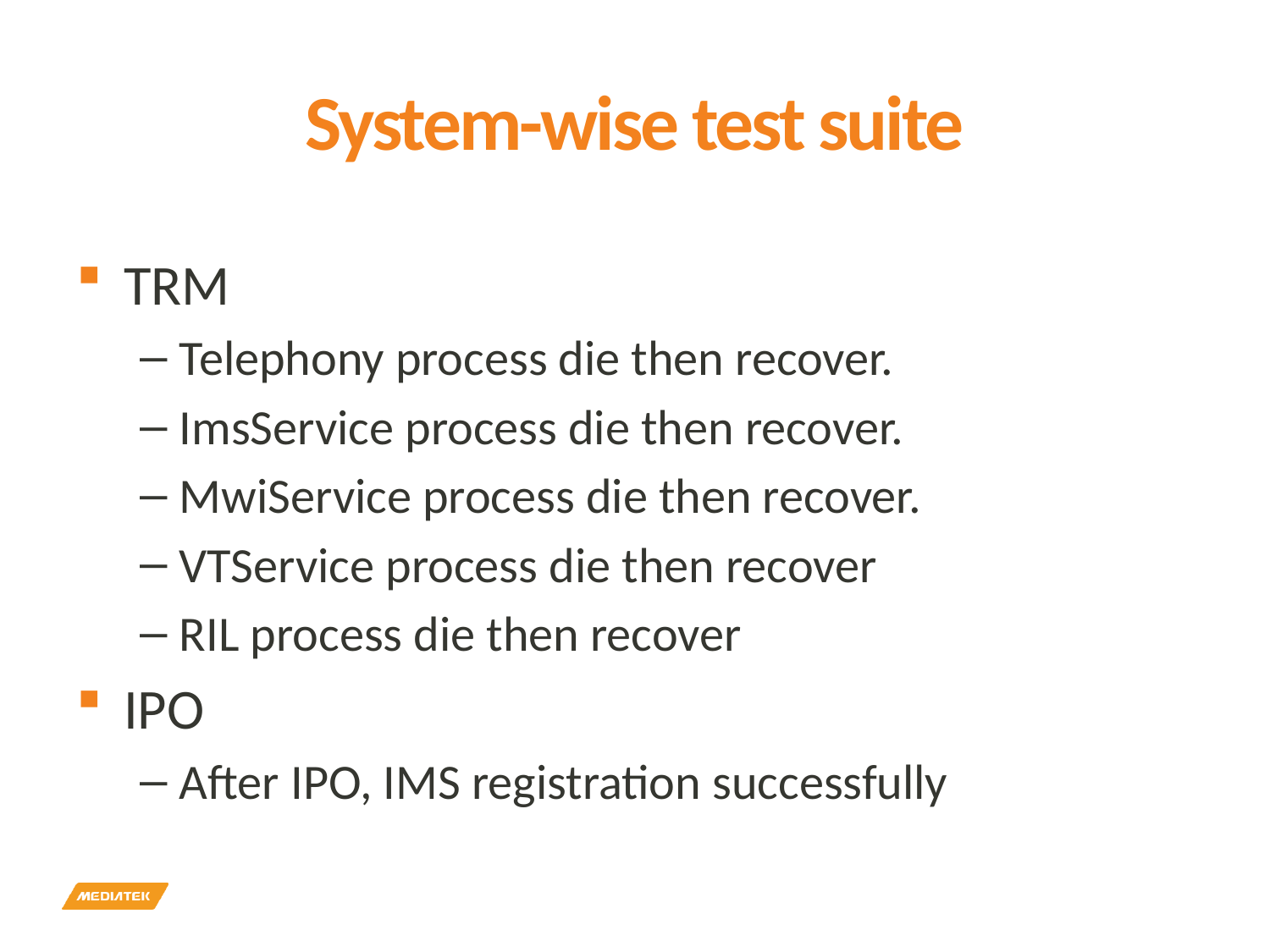

# System-wise test suite
TRM
Telephony process die then recover.
ImsService process die then recover.
MwiService process die then recover.
VTService process die then recover
RIL process die then recover
IPO
After IPO, IMS registration successfully